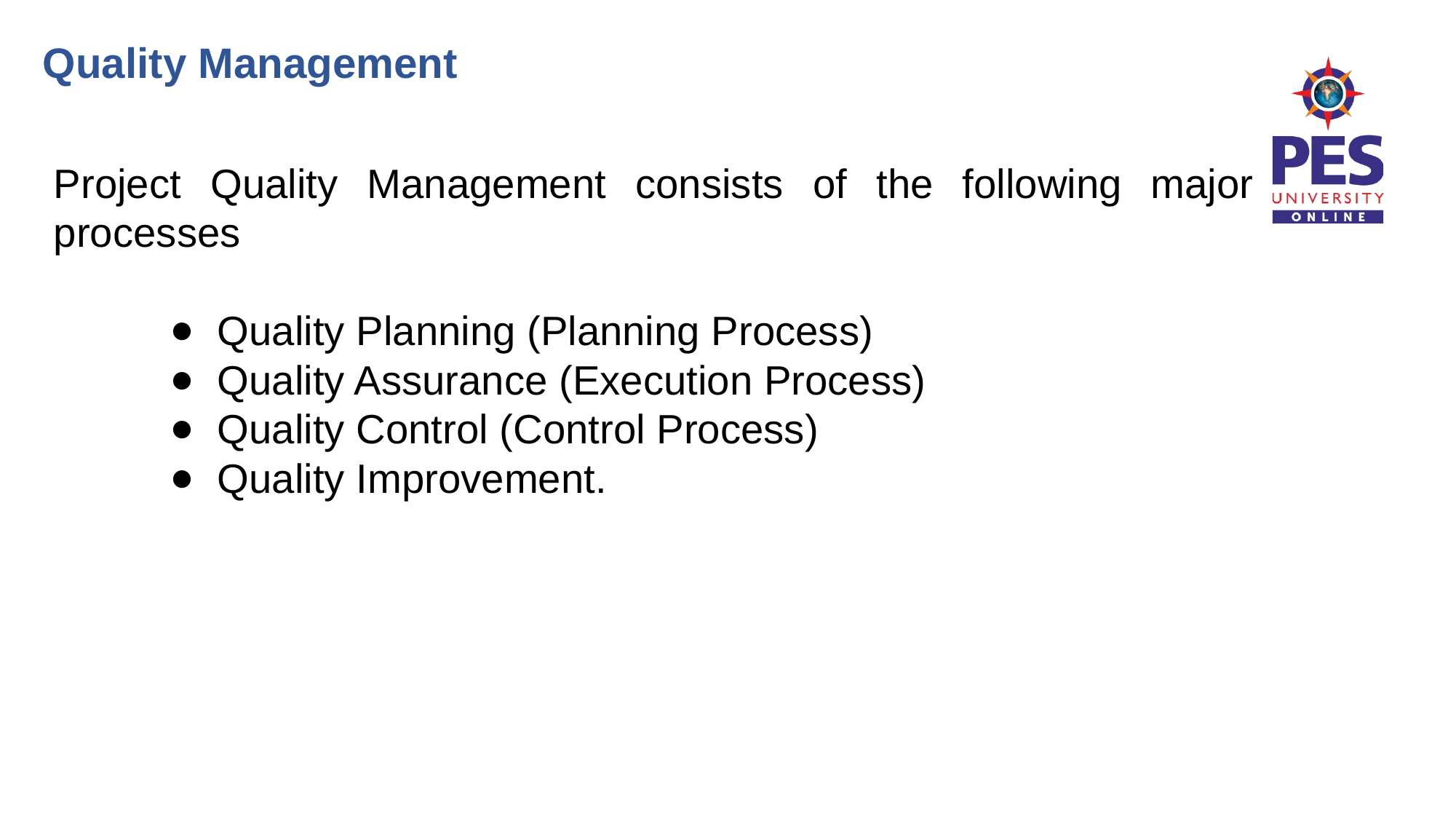

Quality Management

Project Quality Management consists of the following major processes

Quality Planning (Planning Process)
Quality Assurance (Execution Process)
Quality Control (Control Process)
Quality Improvement.